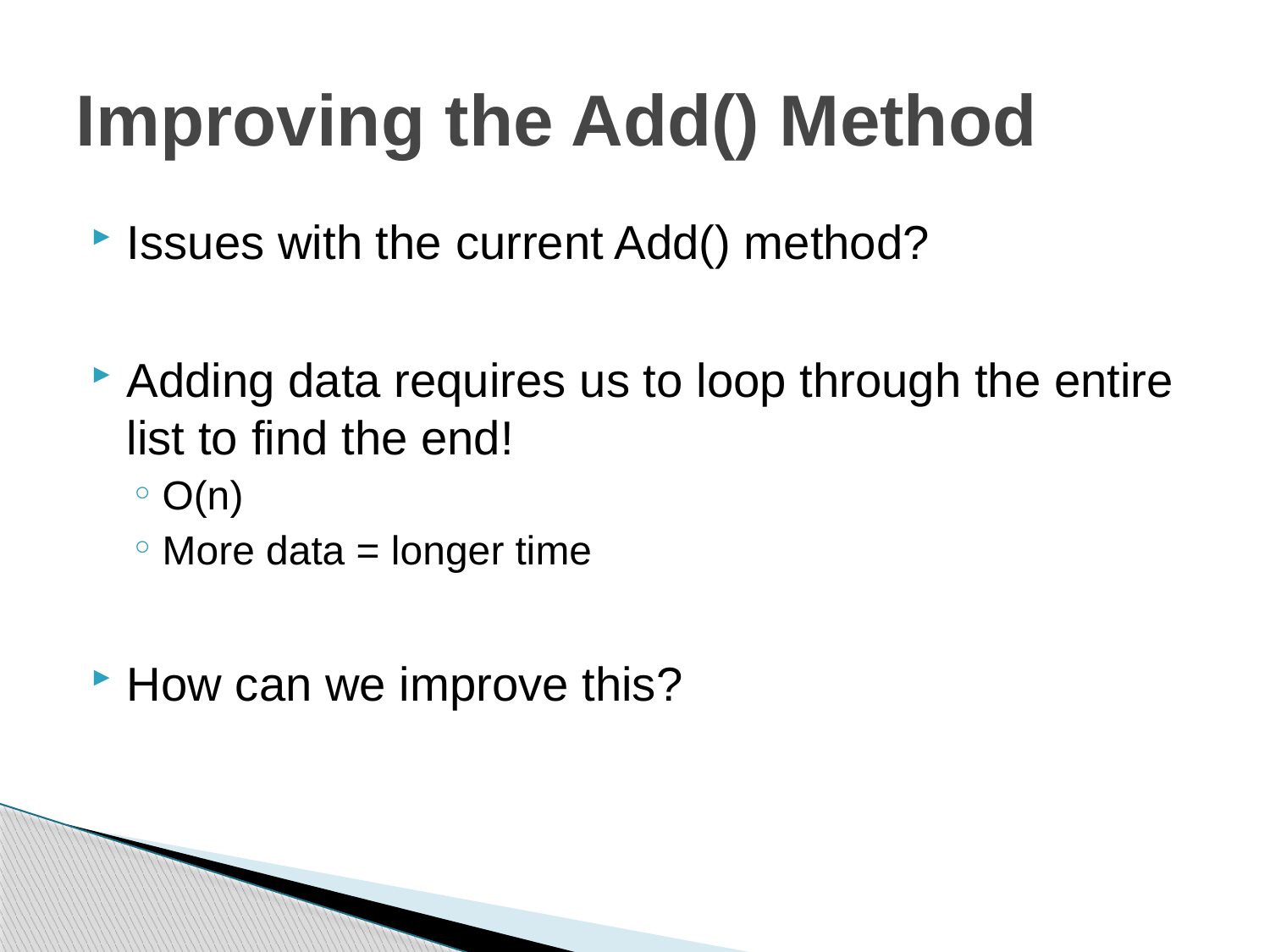

# Improving the Add() Method
Issues with the current Add() method?

Adding data requires us to loop through the entire list to find the end!
O(n)
More data = longer time

How can we improve this?